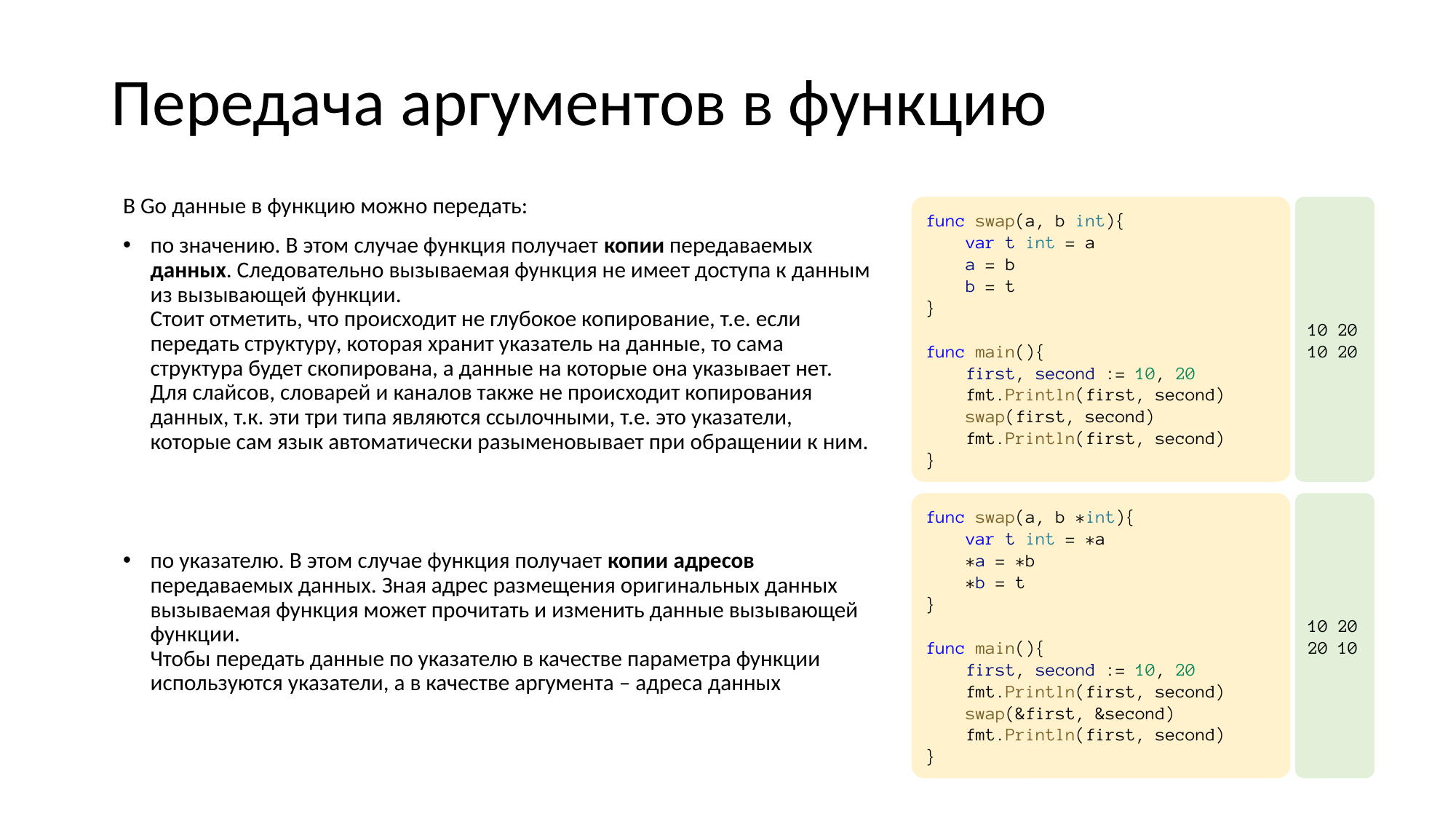

# Передача аргументов в функцию
В Go данные в функцию можно передать:
по значению. В этом случае функция получает копии передаваемых данных. Следовательно вызываемая функция не имеет доступа к данным из вызывающей функции.
Стоит отметить, что происходит не глубокое копирование, т.е. если передать структуру, которая хранит указатель на данные, то сама структура будет скопирована, а данные на которые она указывает нет. Для слайсов, словарей и каналов также не происходит копирования данных, т.к. эти три типа являются ссылочными, т.е. это указатели, которые сам язык автоматически разыменовывает при обращении к ним.

по указателю. В этом случае функция получает копии адресов передаваемых данных. Зная адрес размещения оригинальных данных вызываемая функция может прочитать и изменить данные вызывающей функции.
Чтобы передать данные по указателю в качестве параметра функции используются указатели, а в качестве аргумента – адреса данных

10 20
10 20
func swap(a, b int){
    var t int = a
    a = b
    b = t
}
func main(){
    first, second := 10, 20
    fmt.Println(first, second)
    swap(first, second)
    fmt.Println(first, second)
}
func swap(a, b *int){
    var t int = *a
    *a = *b
    *b = t
}
func main(){
    first, second := 10, 20
    fmt.Println(first, second)
    swap(&first, &second)
    fmt.Println(first, second)
}
10 20
20 10